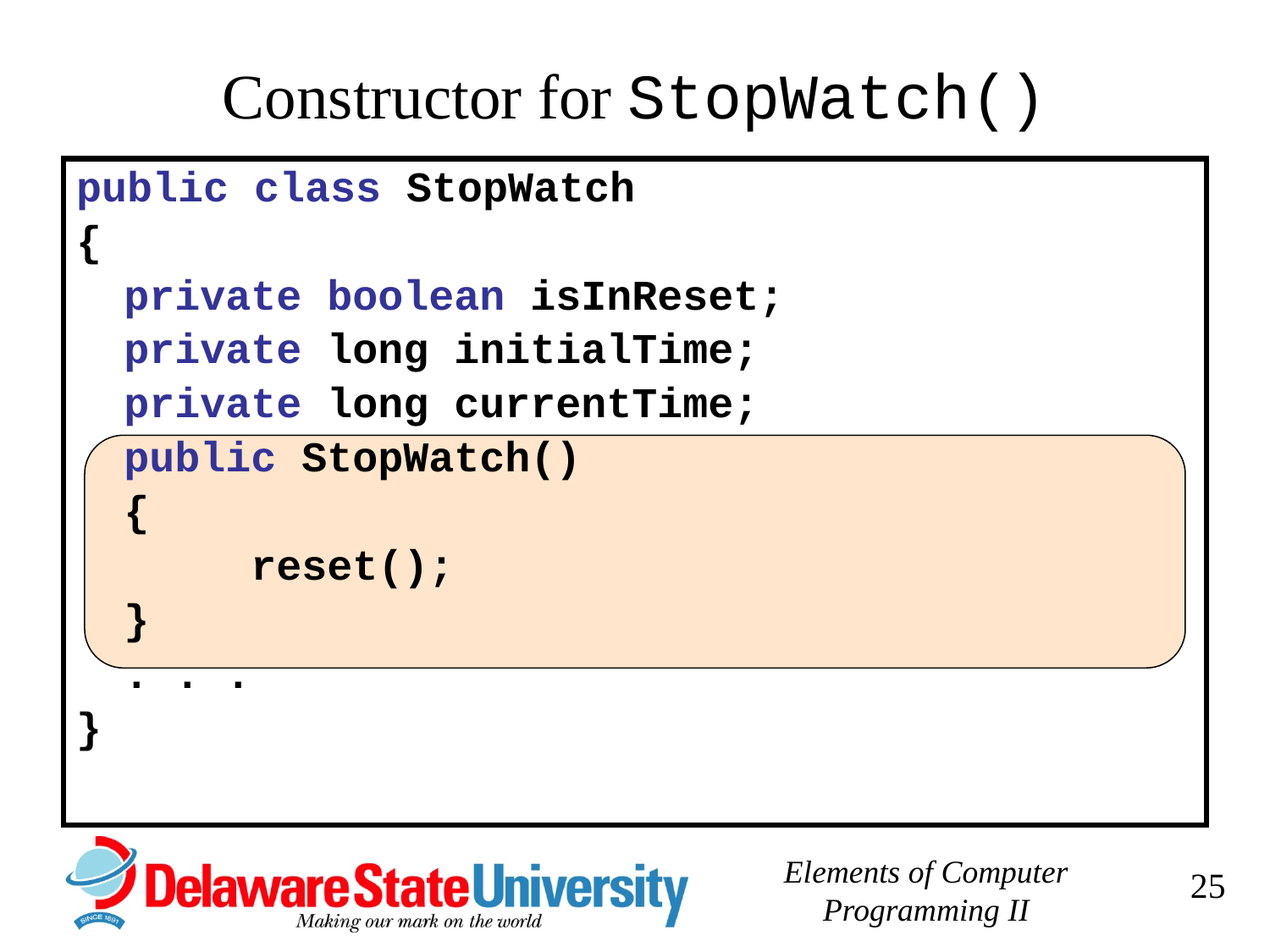

# Constructor for StopWatch()
public class StopWatch
{
	private boolean isInReset;
	private long initialTime;
	private long currentTime;
	public StopWatch()
	{
		reset();
	}
	. . .
}